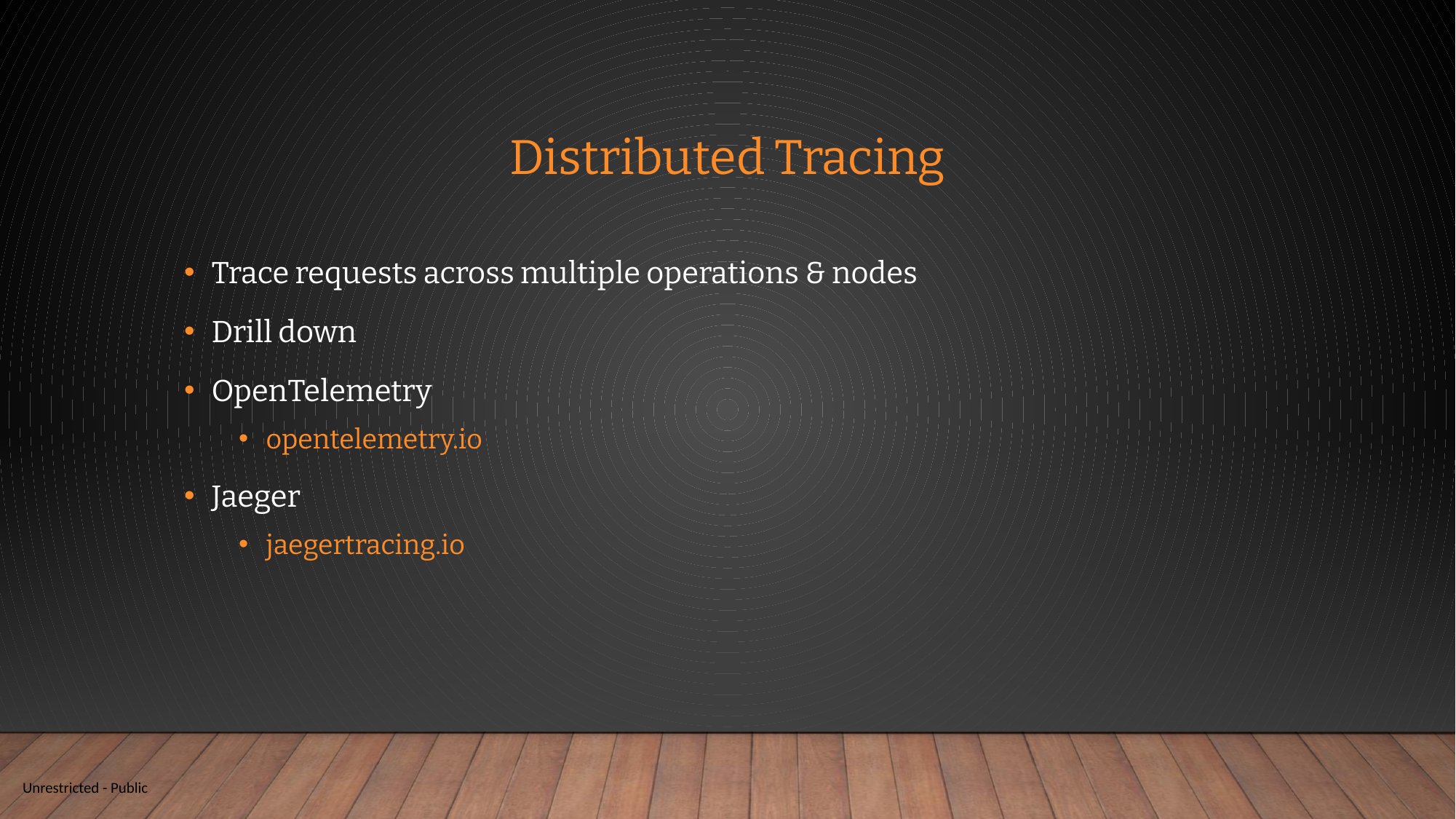

# Distributed Tracing
Trace requests across multiple operations & nodes
Drill down
OpenTelemetry
opentelemetry.io
Jaeger
jaegertracing.io